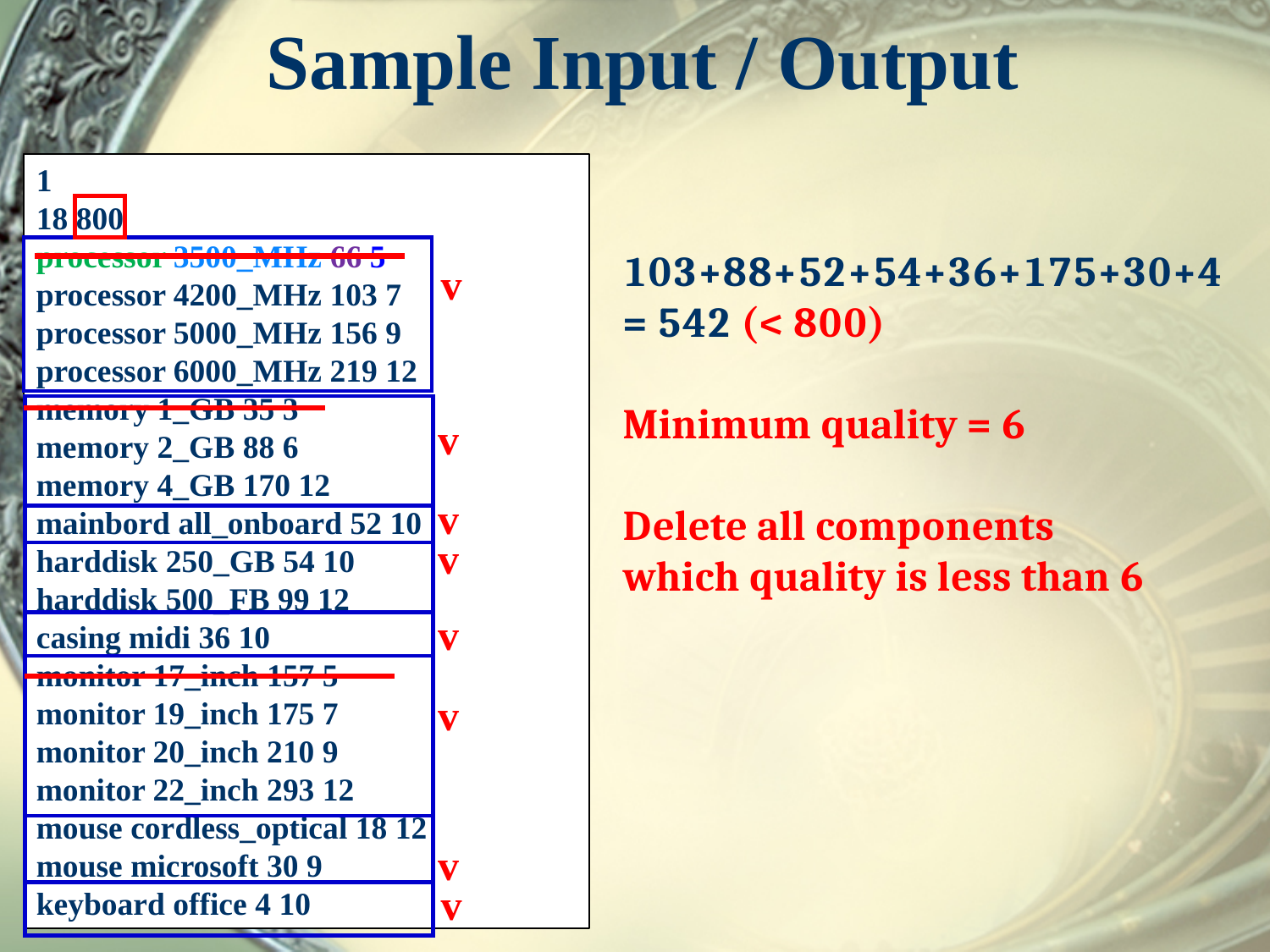

# Sample Input / Output
1
18 800
processor 3500_MHz 66 5
processor 4200_MHz 103 7
processor 5000_MHz 156 9
processor 6000_MHz 219 12
memory 1_GB 35 3
memory 2_GB 88 6
memory 4_GB 170 12
mainbord all_onboard 52 10
harddisk 250_GB 54 10
harddisk 500_FB 99 12
casing midi 36 10
monitor 17_inch 157 5
monitor 19_inch 175 7
monitor 20_inch 210 9
monitor 22_inch 293 12
mouse cordless_optical 18 12
mouse microsoft 30 9
keyboard office 4 10

103+88+52+54+36+175+30+4
= 542 (< 800)

Minimum quality = 6

Delete all components
which quality is less than 6
v

v
v

v

v

v

v
v